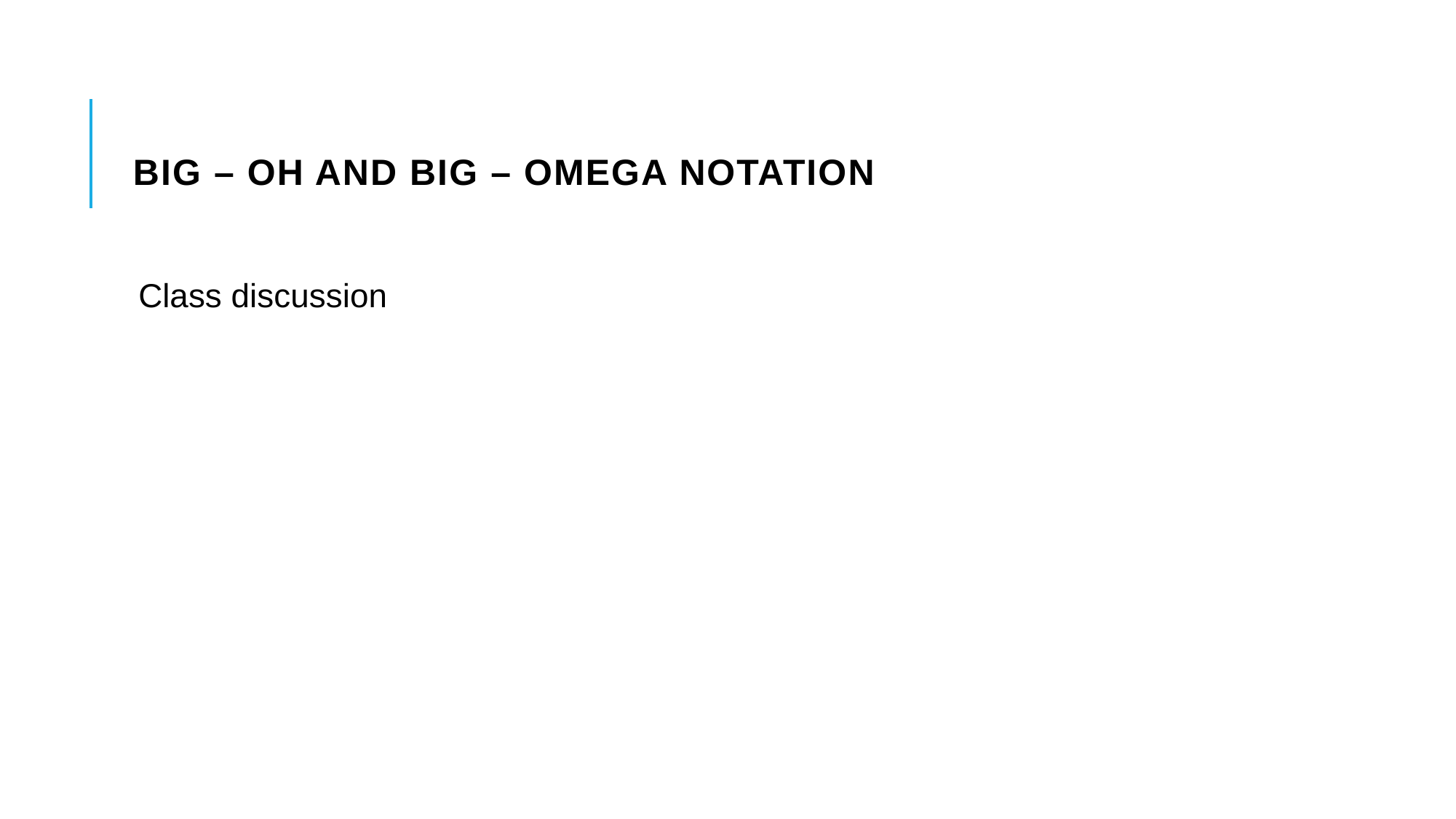

# Big – Oh and Big – Omega Notation
Class discussion